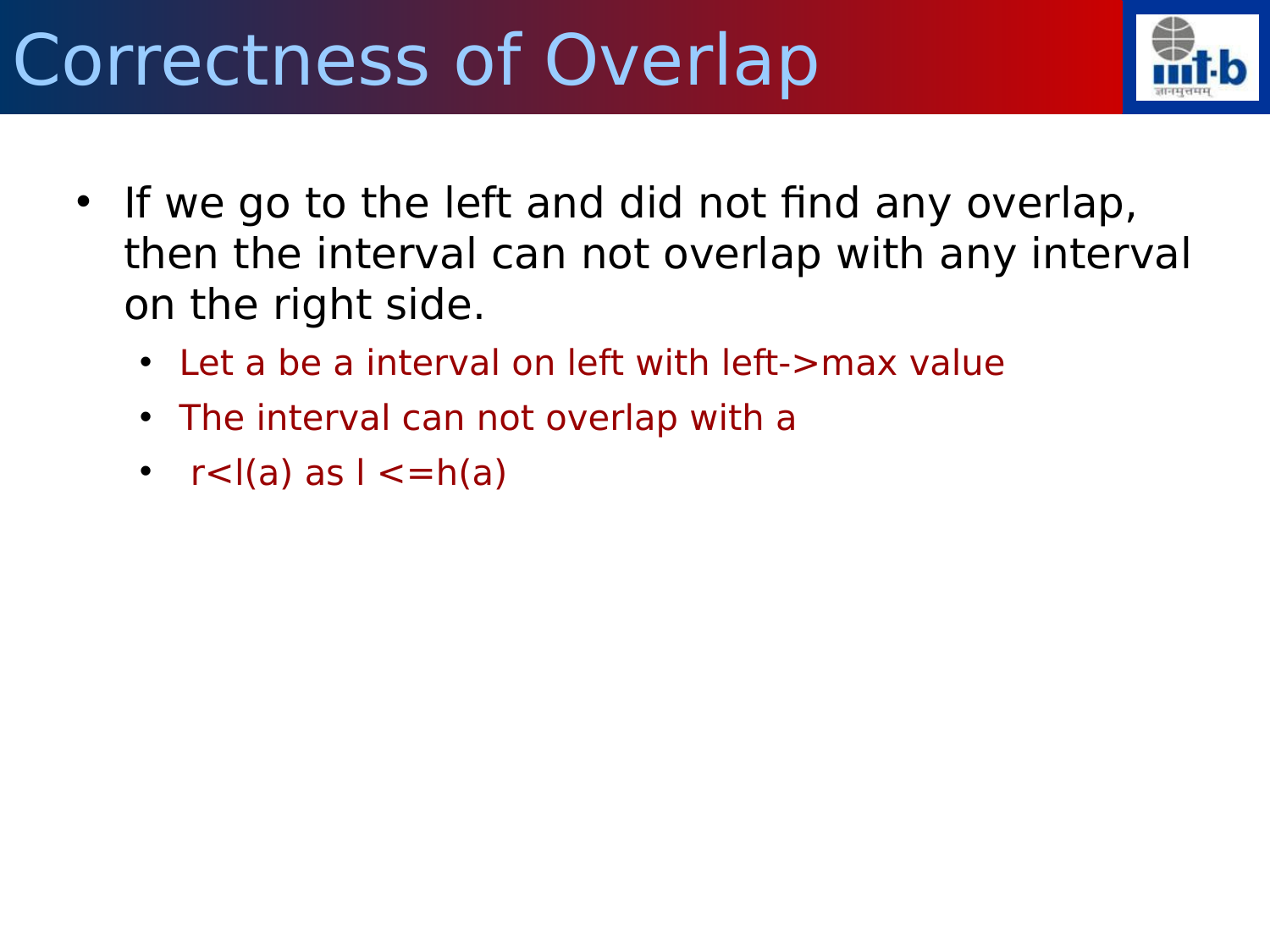

Correctness of Overlap
If we go to the left and did not find any overlap, then the interval can not overlap with any interval on the right side.
Let a be a interval on left with left->max value
The interval can not overlap with a
 r<l(a) as l <=h(a)